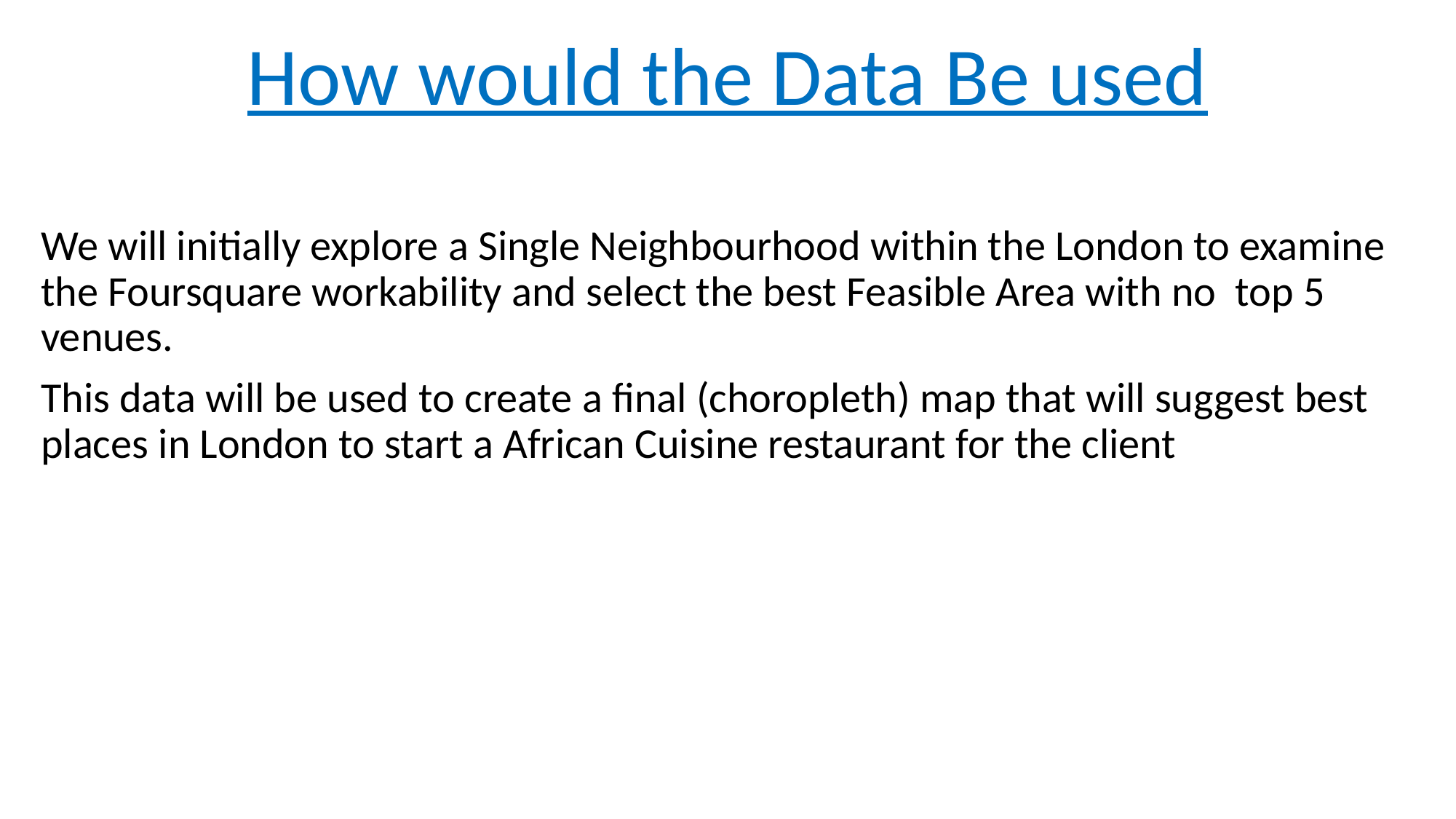

# How would the Data Be used
We will initially explore a Single Neighbourhood within the London to examine the Foursquare workability and select the best Feasible Area with no  top 5 venues.
This data will be used to create a final (choropleth) map that will suggest best places in London to start a African Cuisine restaurant for the client